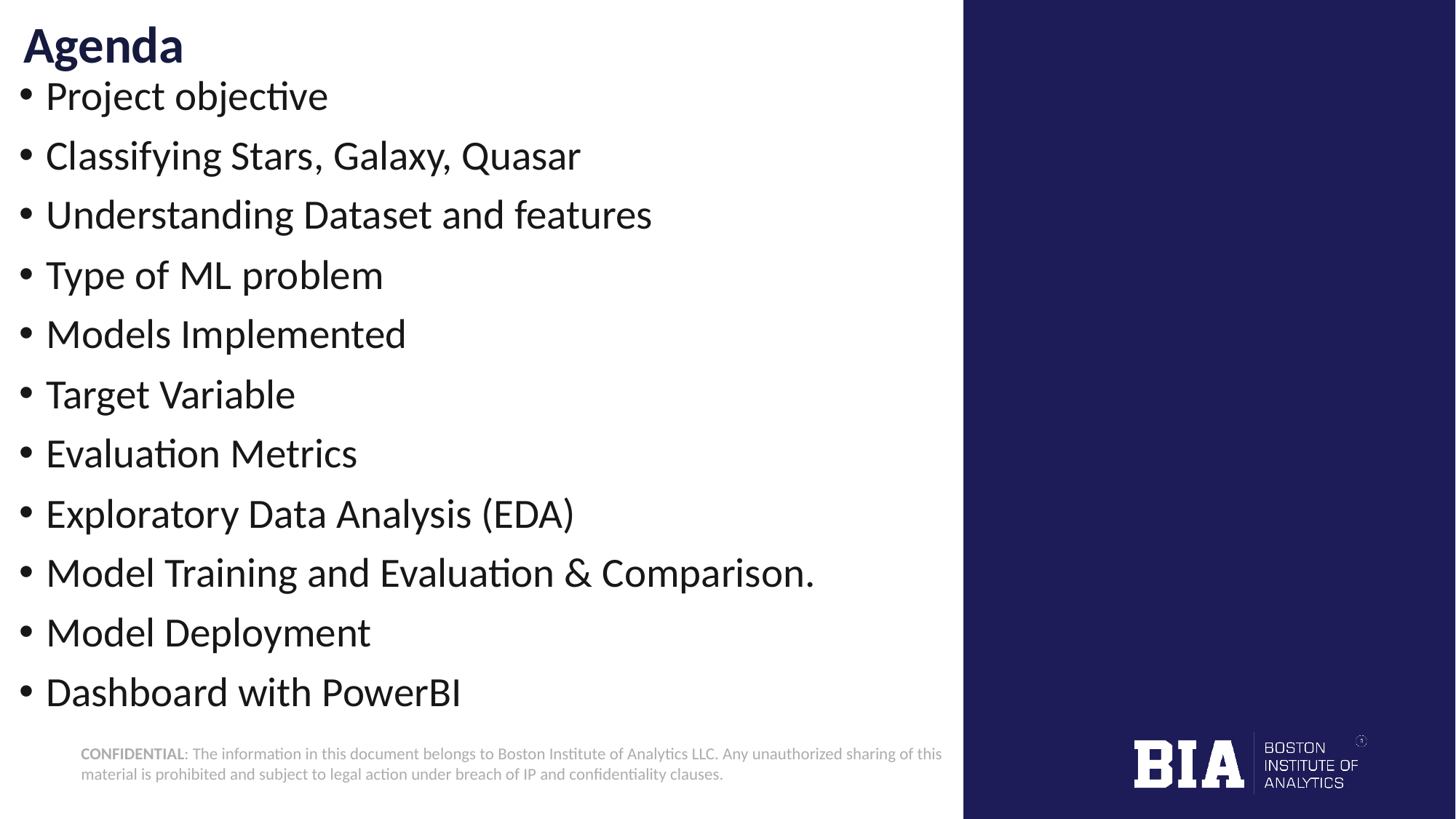

# Agenda
Project objective
Classifying Stars, Galaxy, Quasar
Understanding Dataset and features
Type of ML problem
Models Implemented
Target Variable
Evaluation Metrics
Exploratory Data Analysis (EDA)
Model Training and Evaluation & Comparison.
Model Deployment
Dashboard with PowerBI